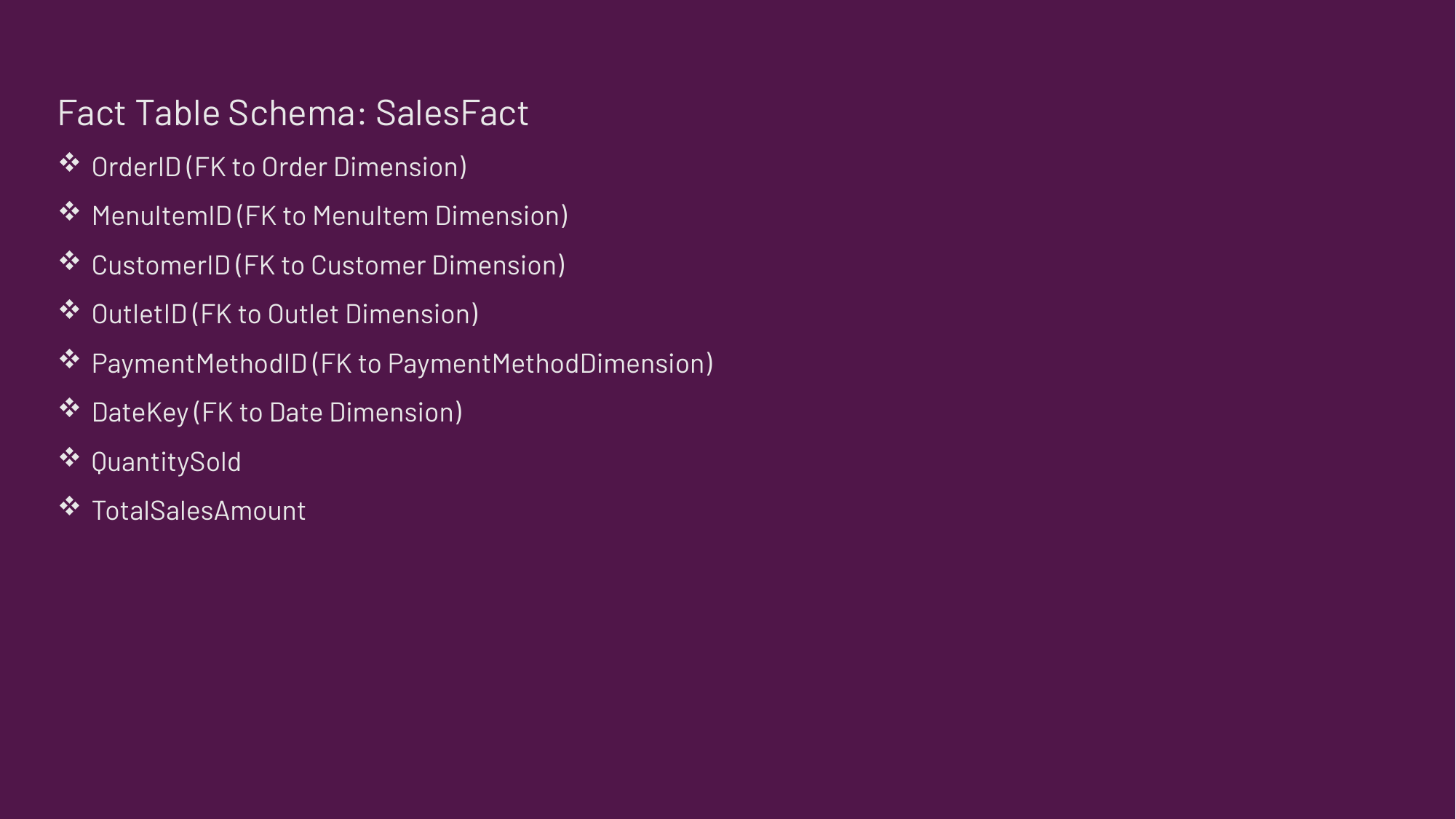

Fact Table Schema: SalesFact
OrderID (FK to Order Dimension)
MenuItemID (FK to MenuItem Dimension)
CustomerID (FK to Customer Dimension)
OutletID (FK to Outlet Dimension)
PaymentMethodID (FK to PaymentMethodDimension)
DateKey (FK to Date Dimension)
QuantitySold
TotalSalesAmount